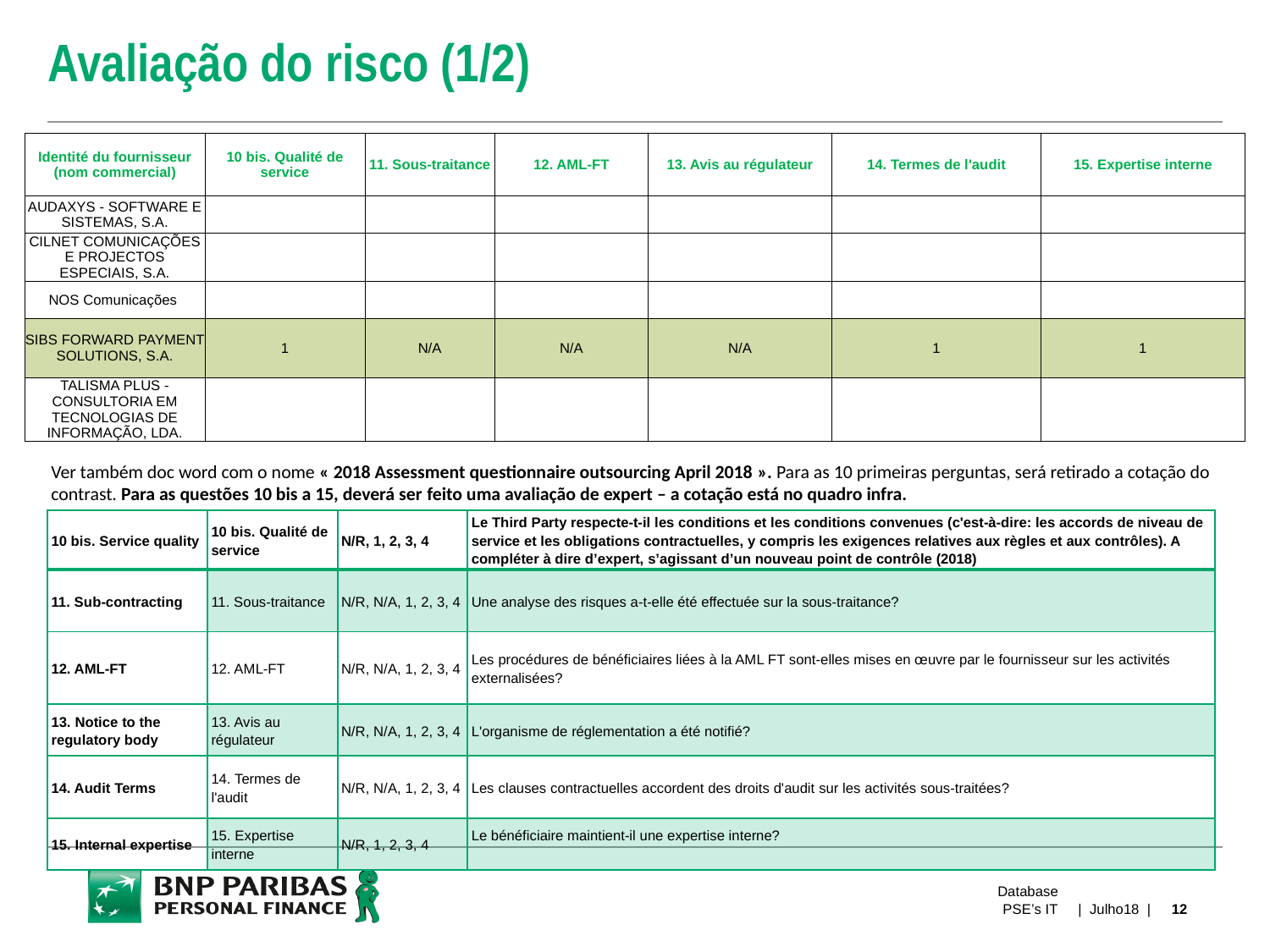

# Avaliação do risco (1/2)
| Identité du fournisseur (nom commercial) | 10 bis. Qualité de service | 11. Sous-traitance | 12. AML-FT | 13. Avis au régulateur | 14. Termes de l'audit | 15. Expertise interne |
| --- | --- | --- | --- | --- | --- | --- |
| AUDAXYS - SOFTWARE E SISTEMAS, S.A. |  |  |  |  |  |  |
| CILNET COMUNICAÇÕES E PROJECTOS ESPECIAIS, S.A. |  |  |  |  |  |  |
| NOS Comunicações |  |  |  |  |  |  |
| SIBS FORWARD PAYMENT SOLUTIONS, S.A. | 1 | N/A | N/A | N/A | 1 | 1 |
| TALISMA PLUS - CONSULTORIA EM TECNOLOGIAS DE INFORMAÇÃO, LDA. |  |  |  |  |  |  |
Ver também doc word com o nome « 2018 Assessment questionnaire outsourcing April 2018 ». Para as 10 primeiras perguntas, será retirado a cotação do contrast. Para as questões 10 bis a 15, deverá ser feito uma avaliação de expert – a cotação está no quadro infra.

| 10 bis. Service quality | 10 bis. Qualité de service | N/R, 1, 2, 3, 4 | Le Third Party respecte-t-il les conditions et les conditions convenues (c'est-à-dire: les accords de niveau de service et les obligations contractuelles, y compris les exigences relatives aux règles et aux contrôles). A compléter à dire d’expert, s’agissant d’un nouveau point de contrôle (2018) |
| --- | --- | --- | --- |
| 11. Sub-contracting | 11. Sous-traitance | N/R, N/A, 1, 2, 3, 4 | Une analyse des risques a-t-elle été effectuée sur la sous-traitance? |
| 12. AML-FT | 12. AML-FT | N/R, N/A, 1, 2, 3, 4 | Les procédures de bénéficiaires liées à la AML FT sont-elles mises en œuvre par le fournisseur sur les activités externalisées? |
| 13. Notice to the regulatory body | 13. Avis au régulateur | N/R, N/A, 1, 2, 3, 4 | L'organisme de réglementation a été notifié? |
| 14. Audit Terms | 14. Termes de l'audit | N/R, N/A, 1, 2, 3, 4 | Les clauses contractuelles accordent des droits d'audit sur les activités sous-traitées? |
| 15. Internal expertise | 15. Expertise interne | N/R, 1, 2, 3, 4 | Le bénéficiaire maintient-il une expertise interne? |
Database
PSE’s IT

|  Julho18  |
12